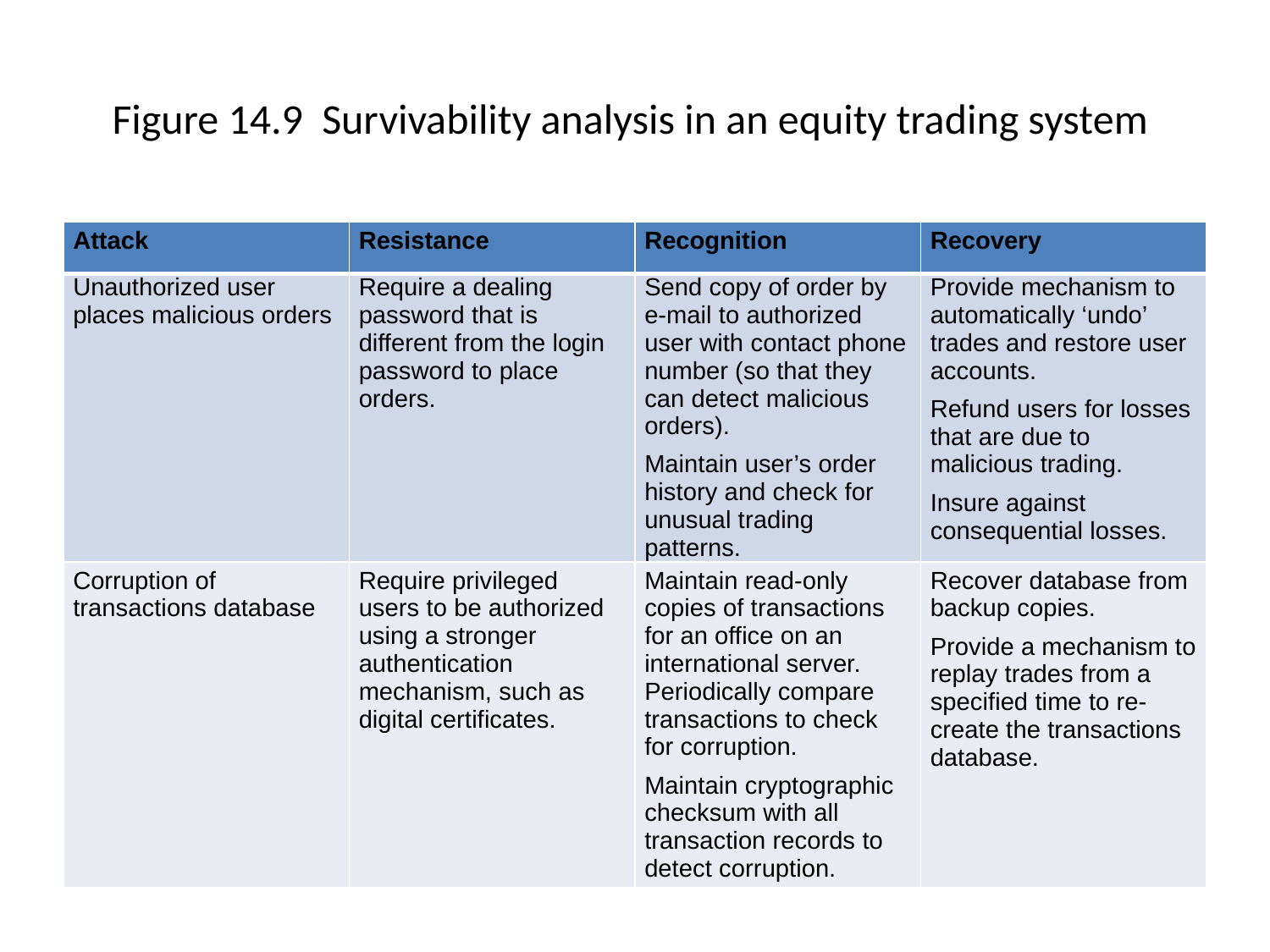

# Figure 14.9  Survivability analysis in an equity trading system
| Attack | Resistance | Recognition | Recovery |
| --- | --- | --- | --- |
| Unauthorized user places malicious orders | Require a dealing password that is different from the login password to place orders. | Send copy of order by e-mail to authorized user with contact phone number (so that they can detect malicious orders). Maintain user’s order history and check for unusual trading patterns. | Provide mechanism to automatically ‘undo’ trades and restore user accounts. Refund users for losses that are due to malicious trading. Insure against consequential losses. |
| Corruption of transactions database | Require privileged users to be authorized using a stronger authentication mechanism, such as digital certificates. | Maintain read-only copies of transactions for an office on an international server. Periodically compare transactions to check for corruption. Maintain cryptographic checksum with all transaction records to detect corruption. | Recover database from backup copies. Provide a mechanism to replay trades from a specified time to re-create the transactions database. |